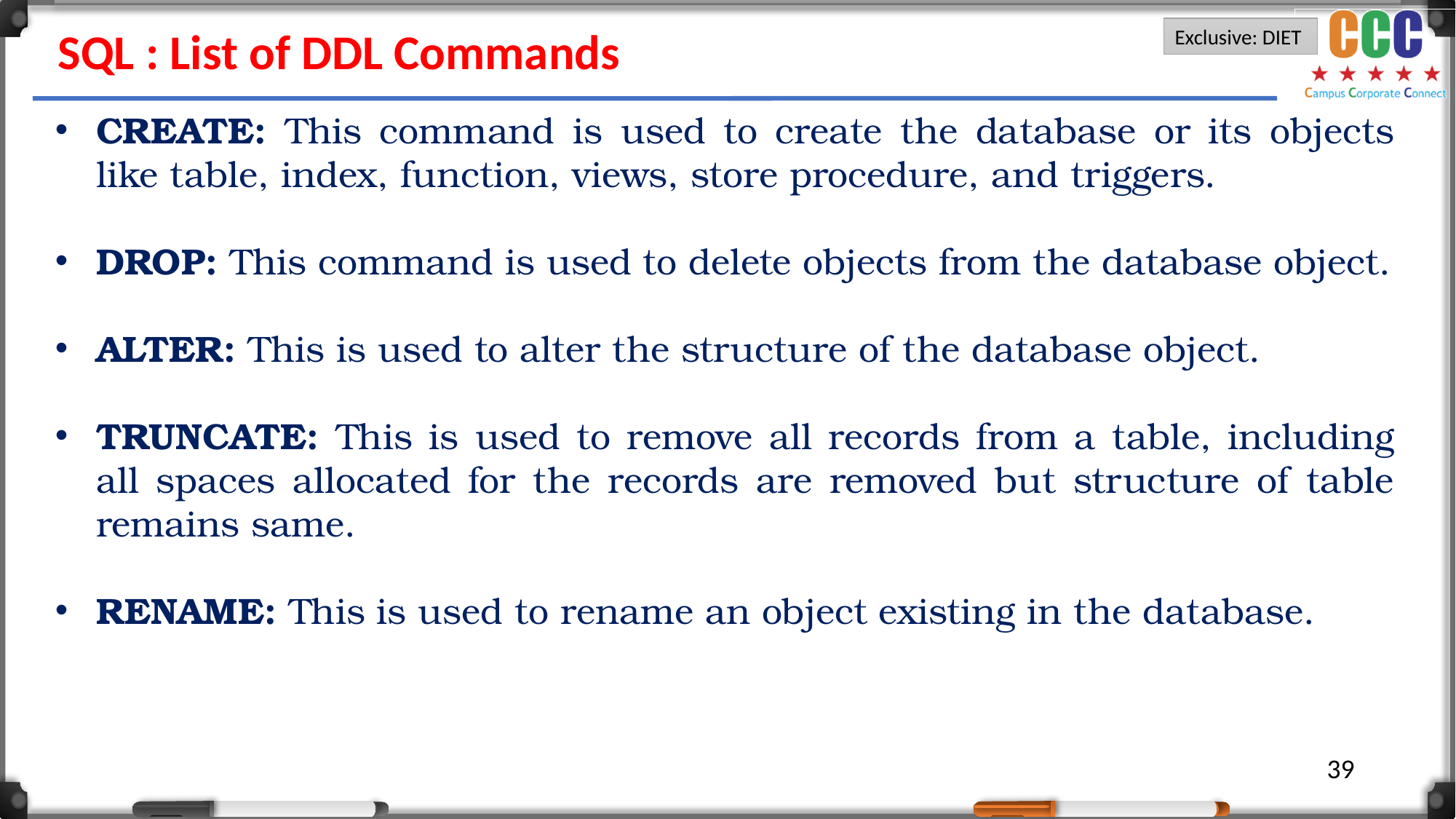

SQL : List of DDL Commands
CREATE: This command is used to create the database or its objects like table, index, function, views, store procedure, and triggers.

DROP: This command is used to delete objects from the database object.

ALTER: This is used to alter the structure of the database object.

TRUNCATE: This is used to remove all records from a table, including all spaces allocated for the records are removed but structure of table remains same.

RENAME: This is used to rename an object existing in the database.